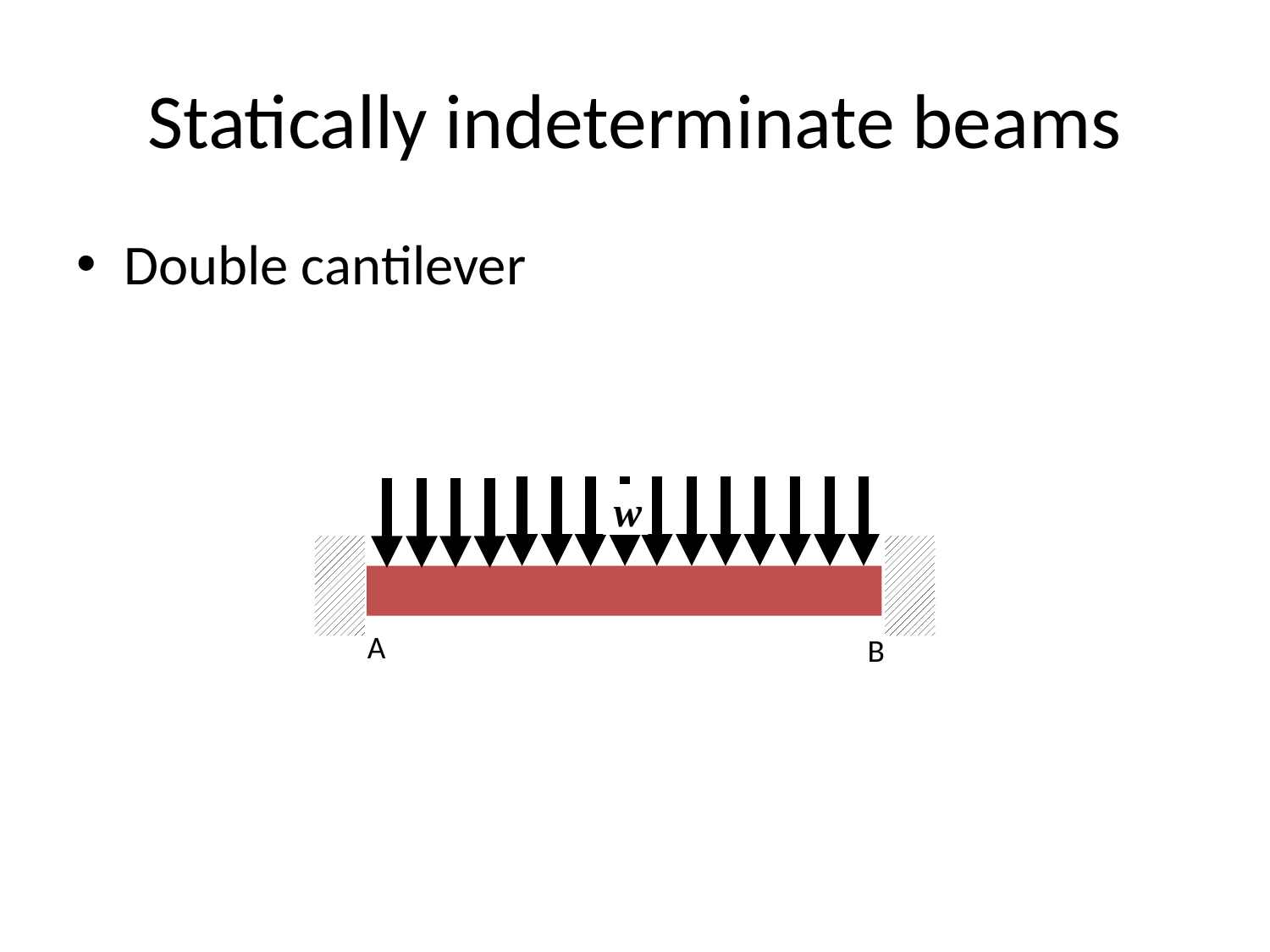

# Statically indeterminate beams
Double cantilever
 w

A
B